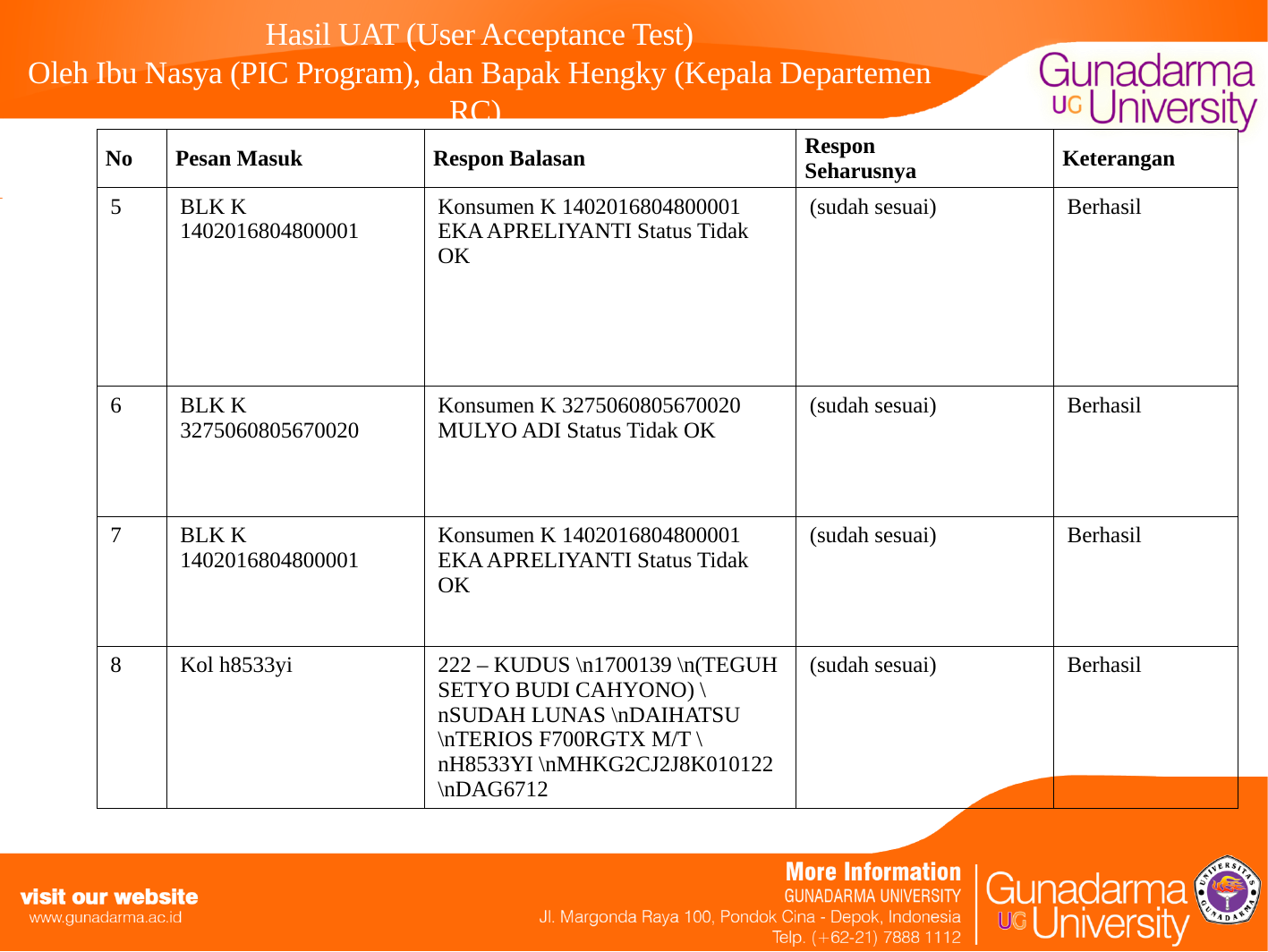

Hasil UAT (User Acceptance Test)
Oleh Ibu Nasya (PIC Program), dan Bapak Hengky (Kepala Departemen RC)
| No | Pesan Masuk | Respon Balasan | Respon Seharusnya | Keterangan |
| --- | --- | --- | --- | --- |
| 5 | BLK K 1402016804800001 | Konsumen K 1402016804800001 EKA APRELIYANTI Status Tidak OK | (sudah sesuai) | Berhasil |
| 6 | BLK K 3275060805670020 | Konsumen K 3275060805670020 MULYO ADI Status Tidak OK | (sudah sesuai) | Berhasil |
| 7 | BLK K 1402016804800001 | Konsumen K 1402016804800001 EKA APRELIYANTI Status Tidak OK | (sudah sesuai) | Berhasil |
| 8 | Kol h8533yi | 222 – KUDUS \n1700139 \n(TEGUH SETYO BUDI CAHYONO) \nSUDAH LUNAS \nDAIHATSU \nTERIOS F700RGTX M/T \nH8533YI \nMHKG2CJ2J8K010122 \nDAG6712 | (sudah sesuai) | Berhasil |